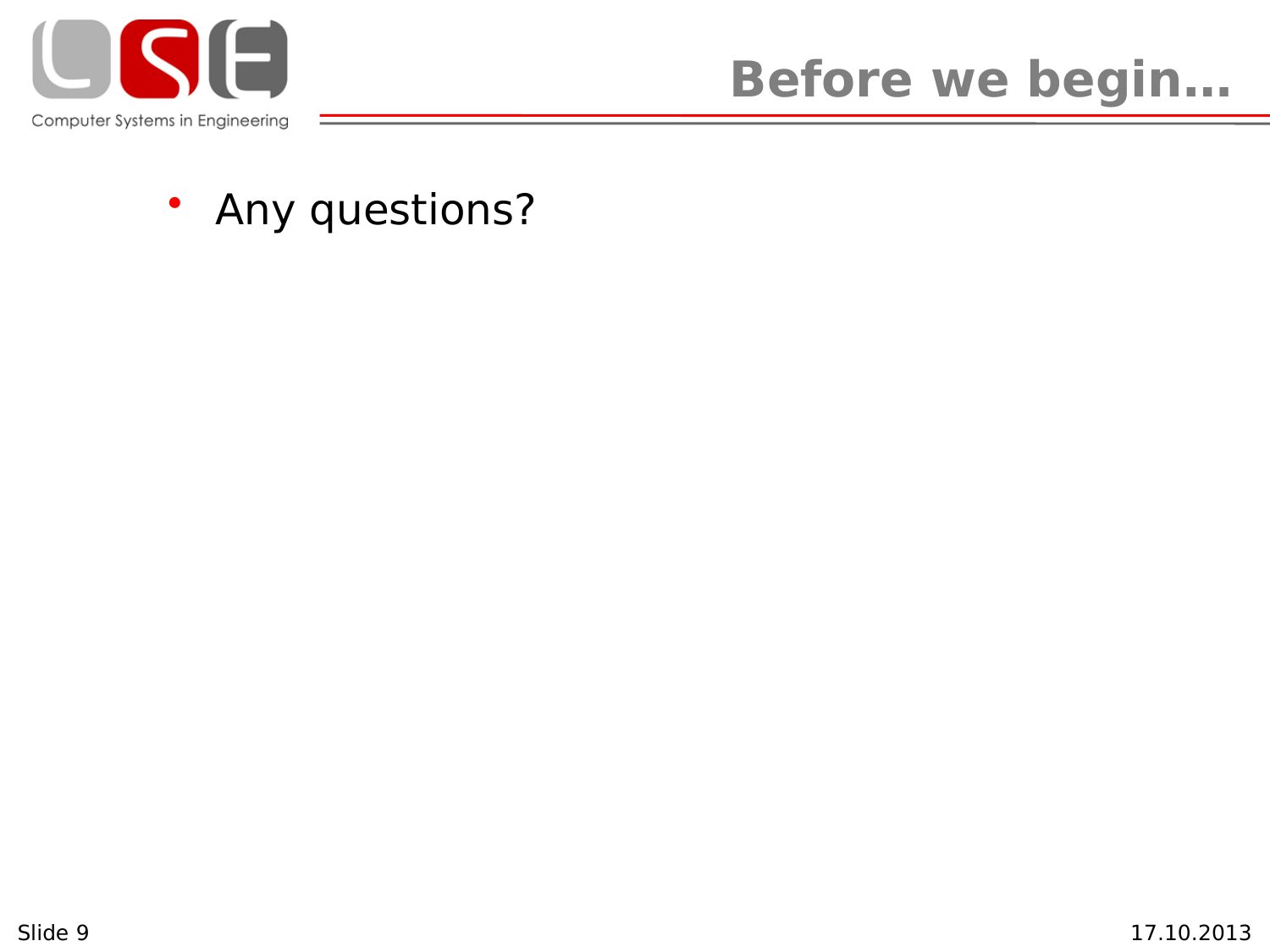

# Before we begin…
Any questions?
Slide 9
17.10.2013